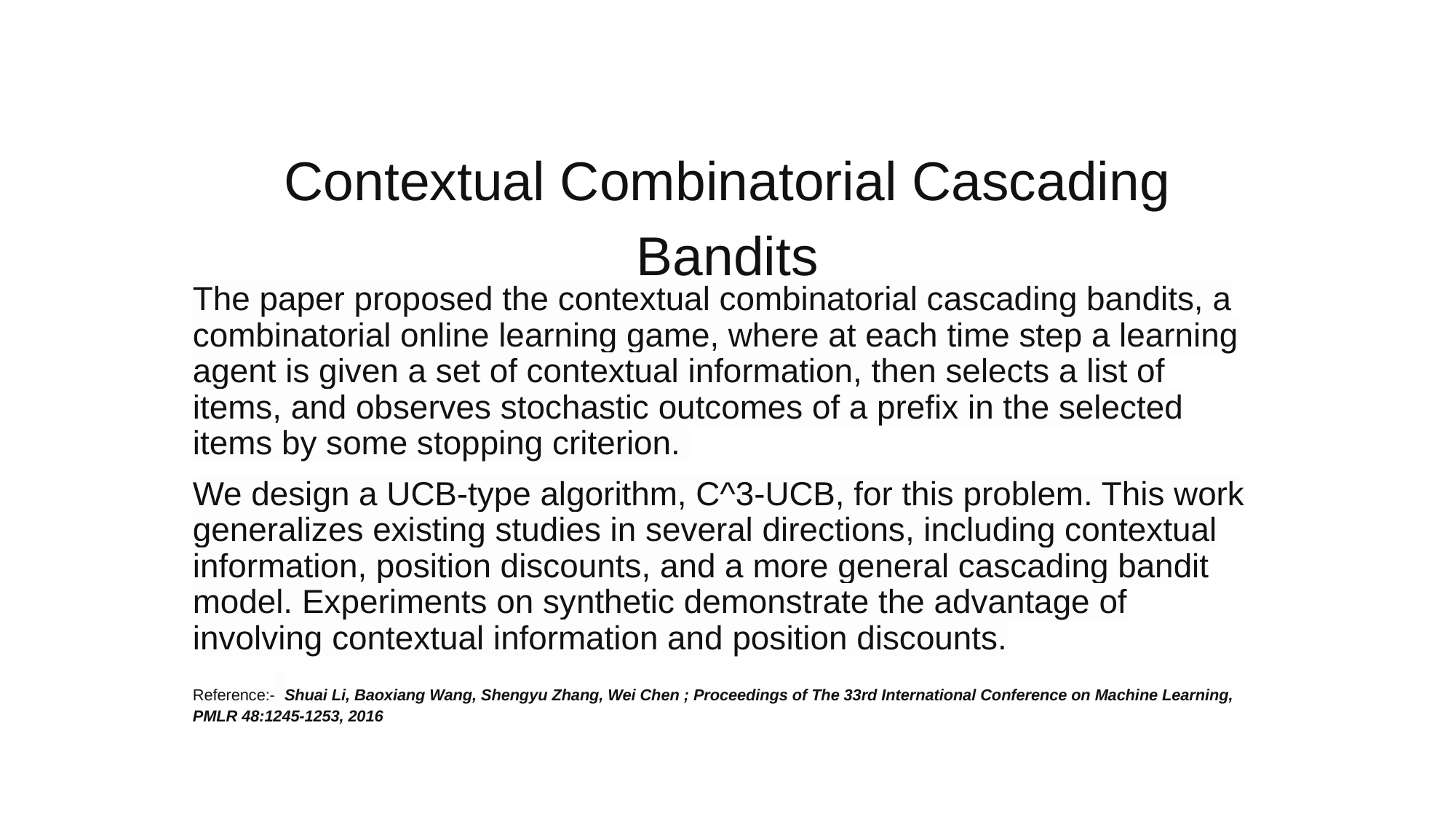

# Contextual Combinatorial Cascading Bandits

The paper proposed the contextual combinatorial cascading bandits, a combinatorial online learning game, where at each time step a learning agent is given a set of contextual information, then selects a list of items, and observes stochastic outcomes of a prefix in the selected items by some stopping criterion.
We design a UCB-type algorithm, C^3-UCB, for this problem. This work generalizes existing studies in several directions, including contextual information, position discounts, and a more general cascading bandit model. Experiments on synthetic demonstrate the advantage of involving contextual information and position discounts.
Reference:- Shuai Li, Baoxiang Wang, Shengyu Zhang, Wei Chen ; Proceedings of The 33rd International Conference on Machine Learning, PMLR 48:1245-1253, 2016